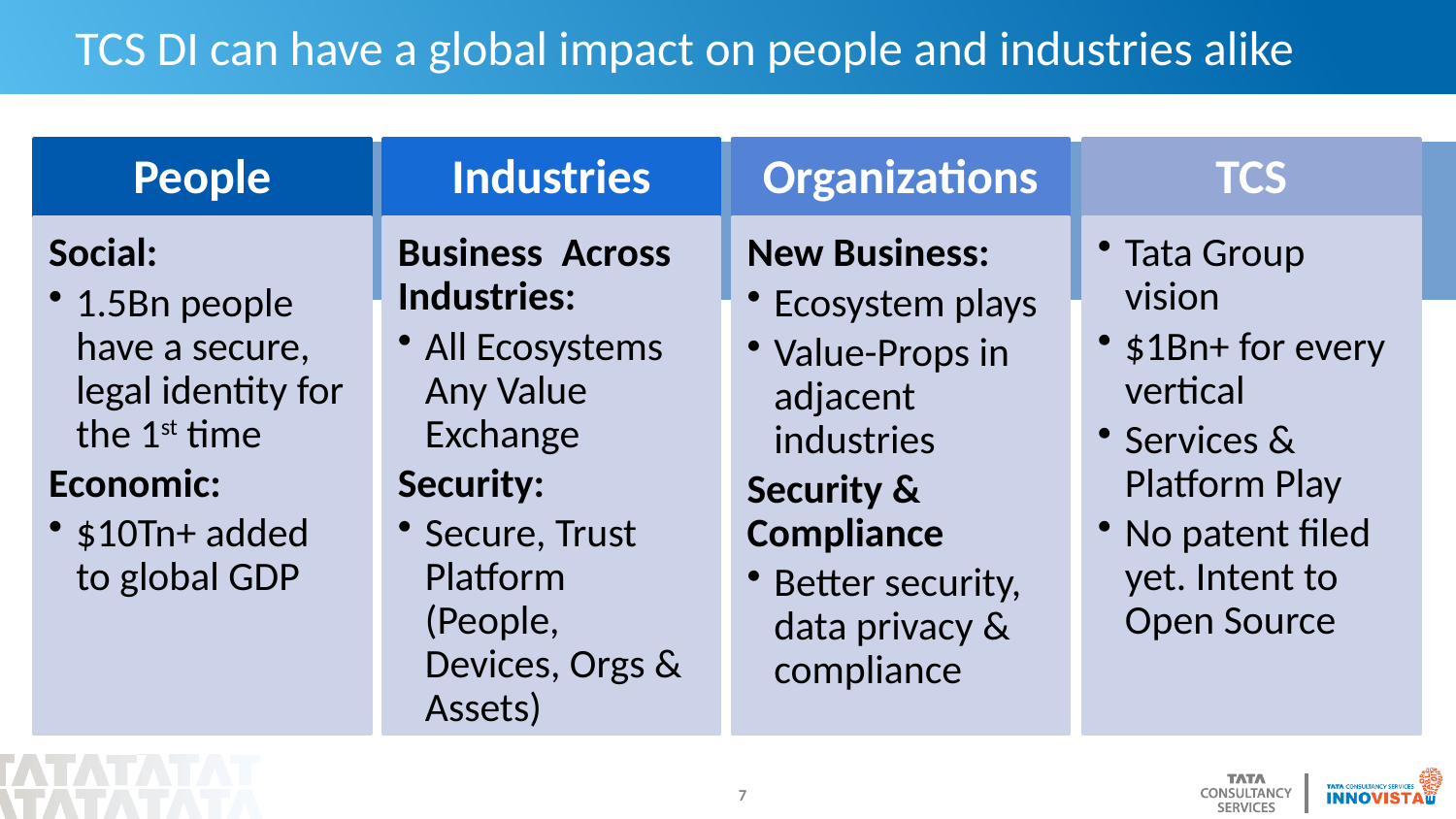

# TCS DI can have a global impact on people and industries alike
People
Industries
Organizations
TCS

Social:
1.5Bn people have a secure, legal identity for the 1st time
Economic:
$10Tn+ added to global GDP
Business  Across Industries:
All Ecosystems Any Value Exchange
Security:
Secure, Trust Platform (People, Devices, Orgs & Assets)
New Business:
Ecosystem plays
Value-Props in adjacent industries
Security & Compliance
Better security, data privacy & compliance
Tata Group vision
$1Bn+ for every vertical
Services & Platform Play
No patent filed yet. Intent to Open Source